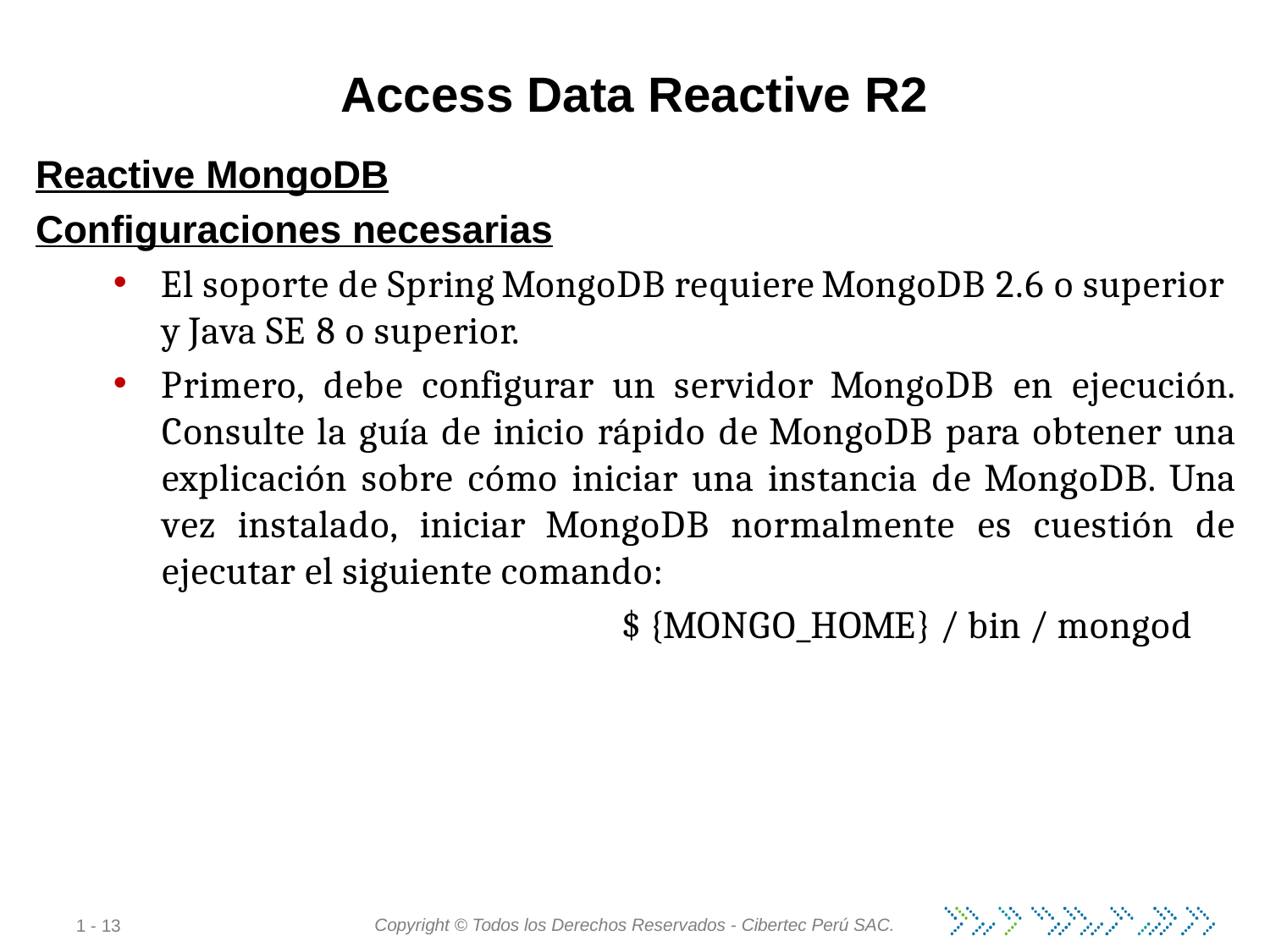

# Access Data Reactive R2
Reactive MongoDB
Configuraciones necesarias
El soporte de Spring MongoDB requiere MongoDB 2.6 o superior y Java SE 8 o superior.
Primero, debe configurar un servidor MongoDB en ejecución. Consulte la guía de inicio rápido de MongoDB para obtener una explicación sobre cómo iniciar una instancia de MongoDB. Una vez instalado, iniciar MongoDB normalmente es cuestión de ejecutar el siguiente comando:
				$ {MONGO_HOME} / bin / mongod